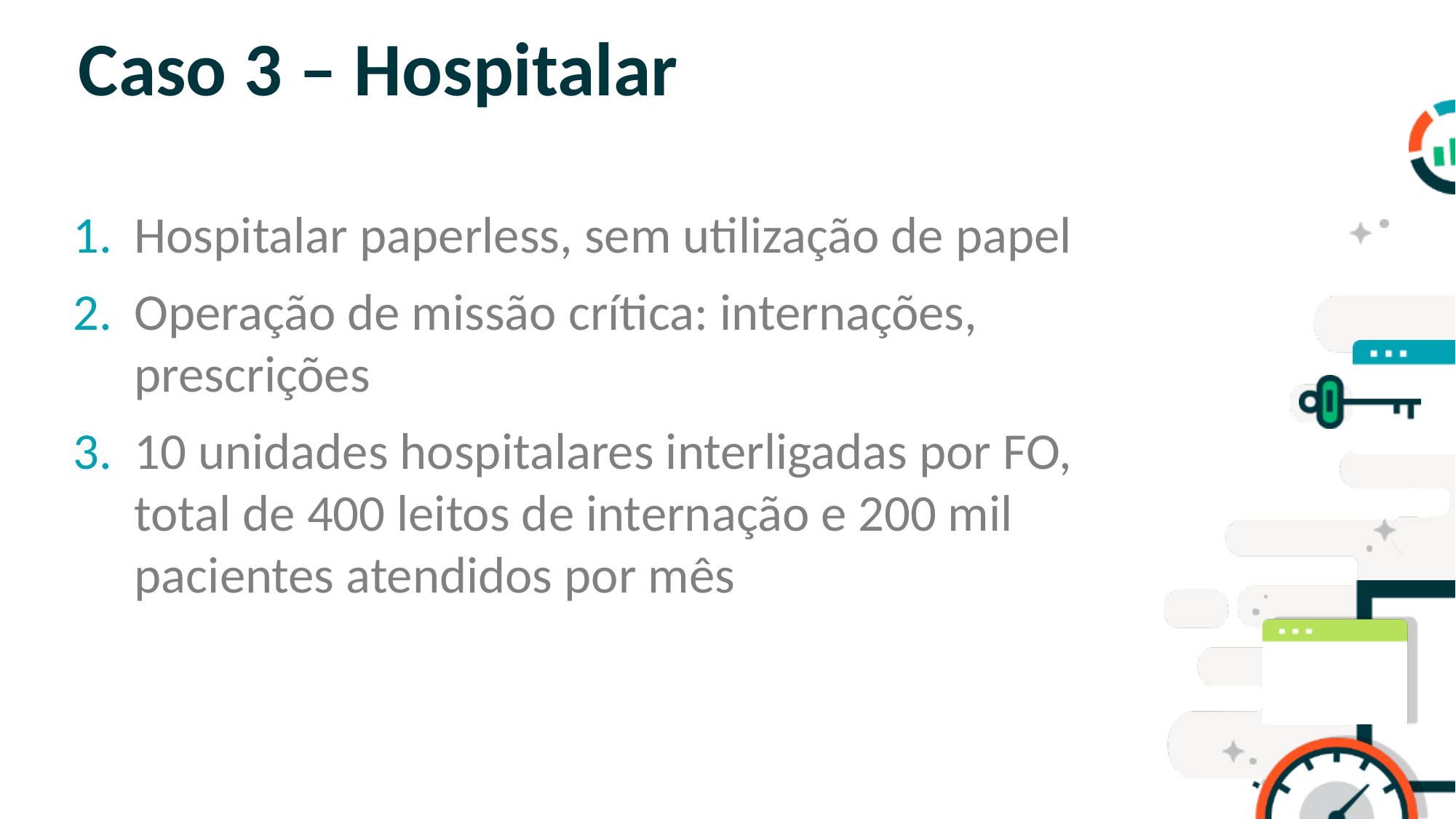

# Caso 3 – Hospitalar
Hospitalar paperless, sem utilização de papel
Operação de missão crítica: internações, prescrições
10 unidades hospitalares interligadas por FO, total de 400 leitos de internação e 200 mil pacientes atendidos por mês